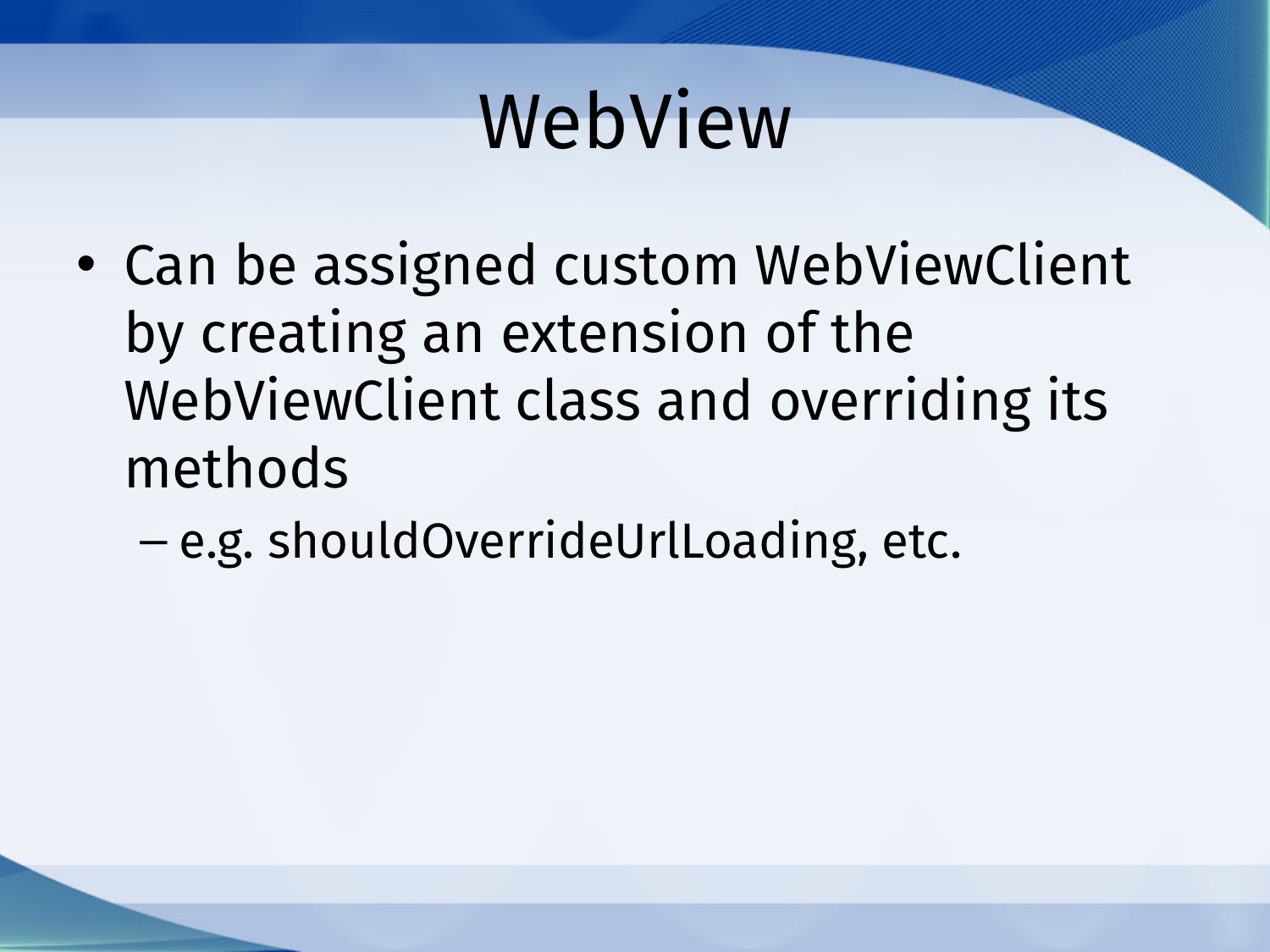

# WebView
Can be assigned custom WebViewClient by creating an extension of the WebViewClient class and overriding its methods
e.g. shouldOverrideUrlLoading, etc.